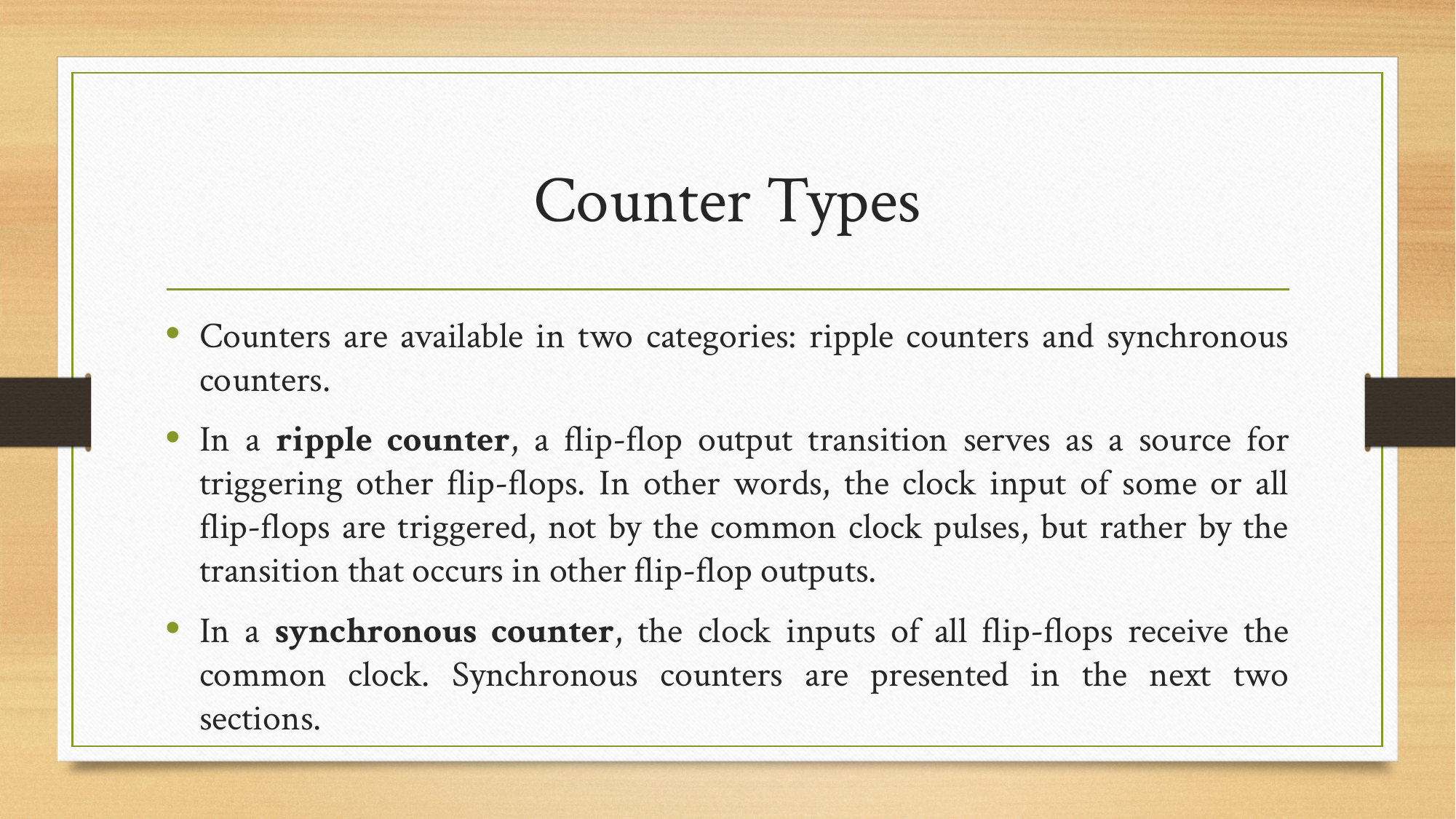

# Counter Types
Counters are available in two categories: ripple counters and synchronous counters.
In a ripple counter, a flip-flop output transition serves as a source for triggering other flip-flops. In other words, the clock input of some or all flip-flops are triggered, not by the common clock pulses, but rather by the transition that occurs in other flip-flop outputs.
In a synchronous counter, the clock inputs of all flip-flops receive the common clock. Synchronous counters are presented in the next two sections.